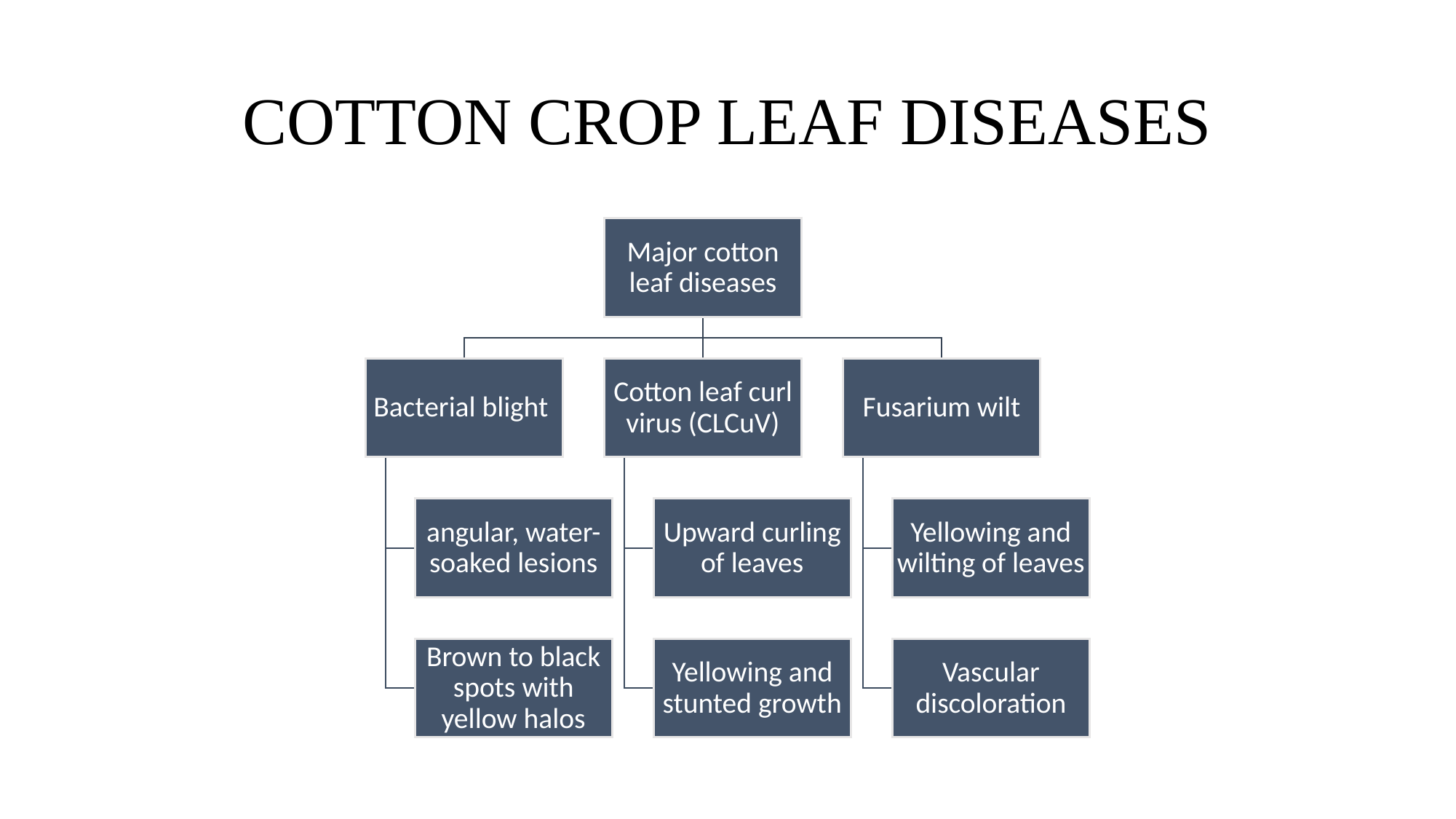

# COTTON CROP LEAF DISEASES
Major cotton leaf diseases
Bacterial blight
angular, water-soaked lesions
Brown to black spots with yellow halos
Cotton leaf curl virus (CLCuV)
Upward curling of leaves
Yellowing and stunted growth
Fusarium wilt
Yellowing and wilting of leaves
Vascular discoloration